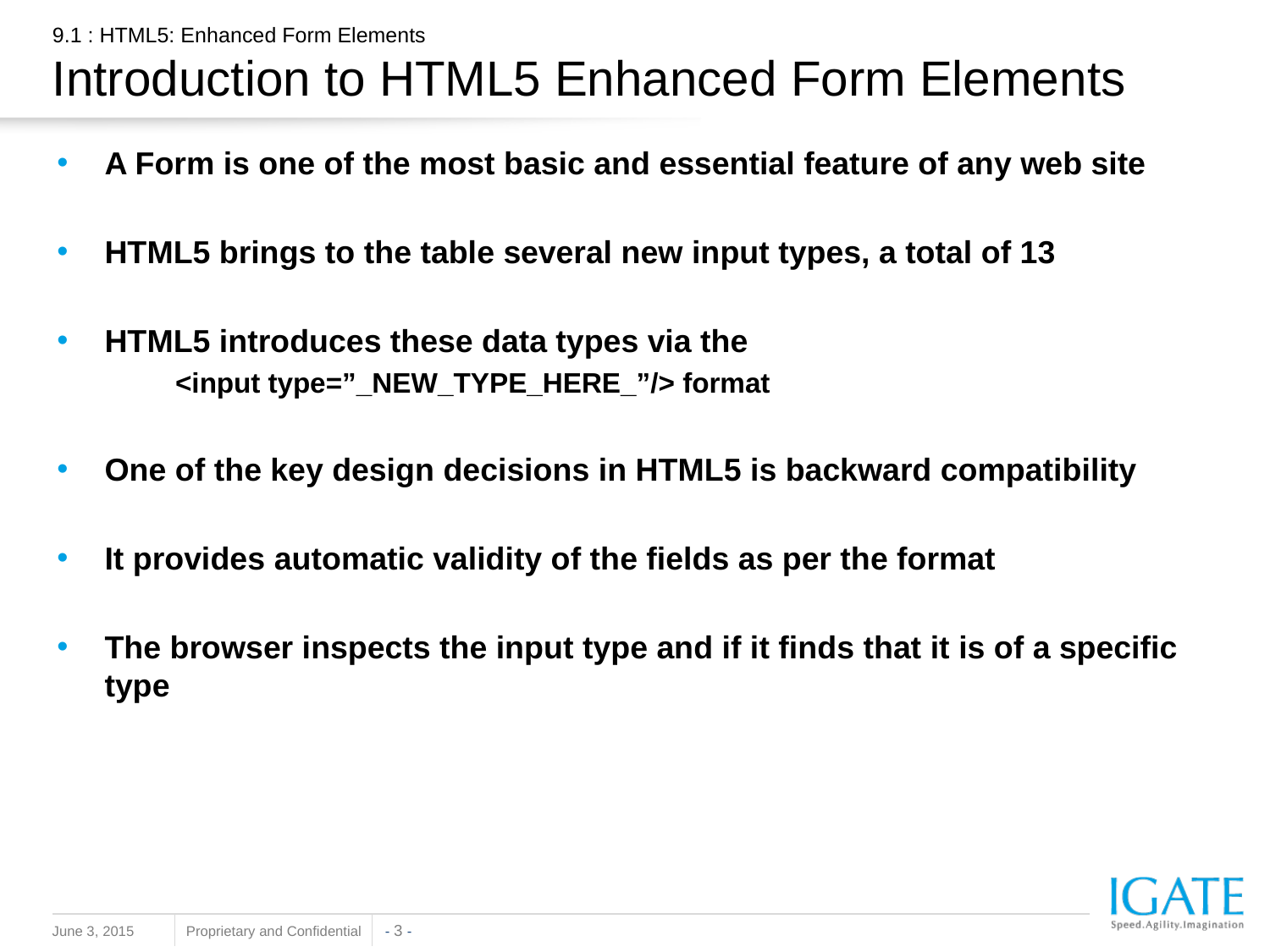

# 9.1 : HTML5: Enhanced Form Elements Introduction to HTML5 Enhanced Form Elements
A Form is one of the most basic and essential feature of any web site

HTML5 brings to the table several new input types, a total of 13

HTML5 introduces these data types via the
       <input type=”_NEW_TYPE_HERE_”/> format

One of the key design decisions in HTML5 is backward compatibility

It provides automatic validity of the fields as per the format

The browser inspects the input type and if it finds that it is of a specific type